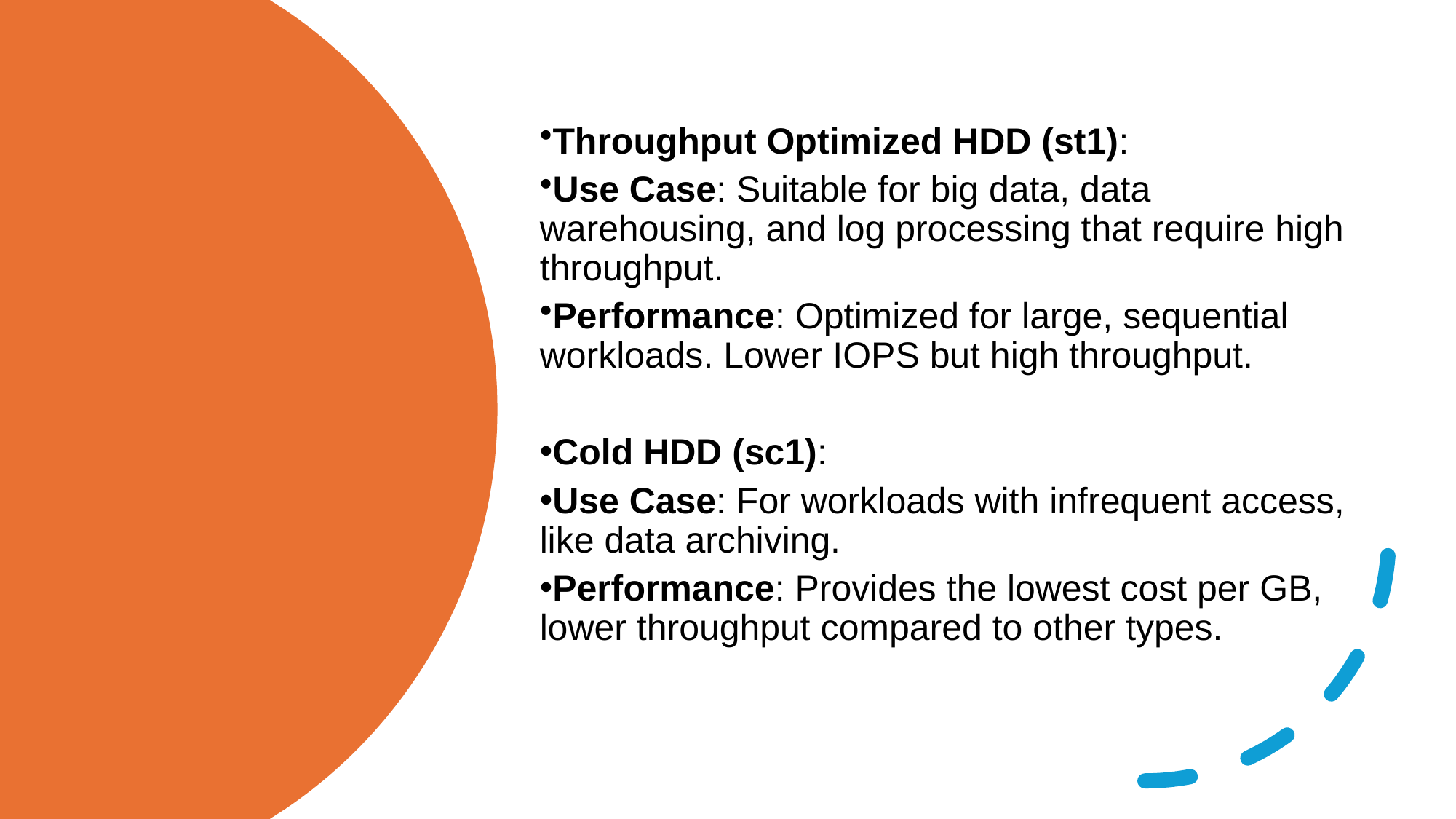

Throughput Optimized HDD (st1):
Use Case: Suitable for big data, data warehousing, and log processing that require high throughput.
Performance: Optimized for large, sequential workloads. Lower IOPS but high throughput.

Cold HDD (sc1):
Use Case: For workloads with infrequent access, like data archiving.
Performance: Provides the lowest cost per GB, lower throughput compared to other types.